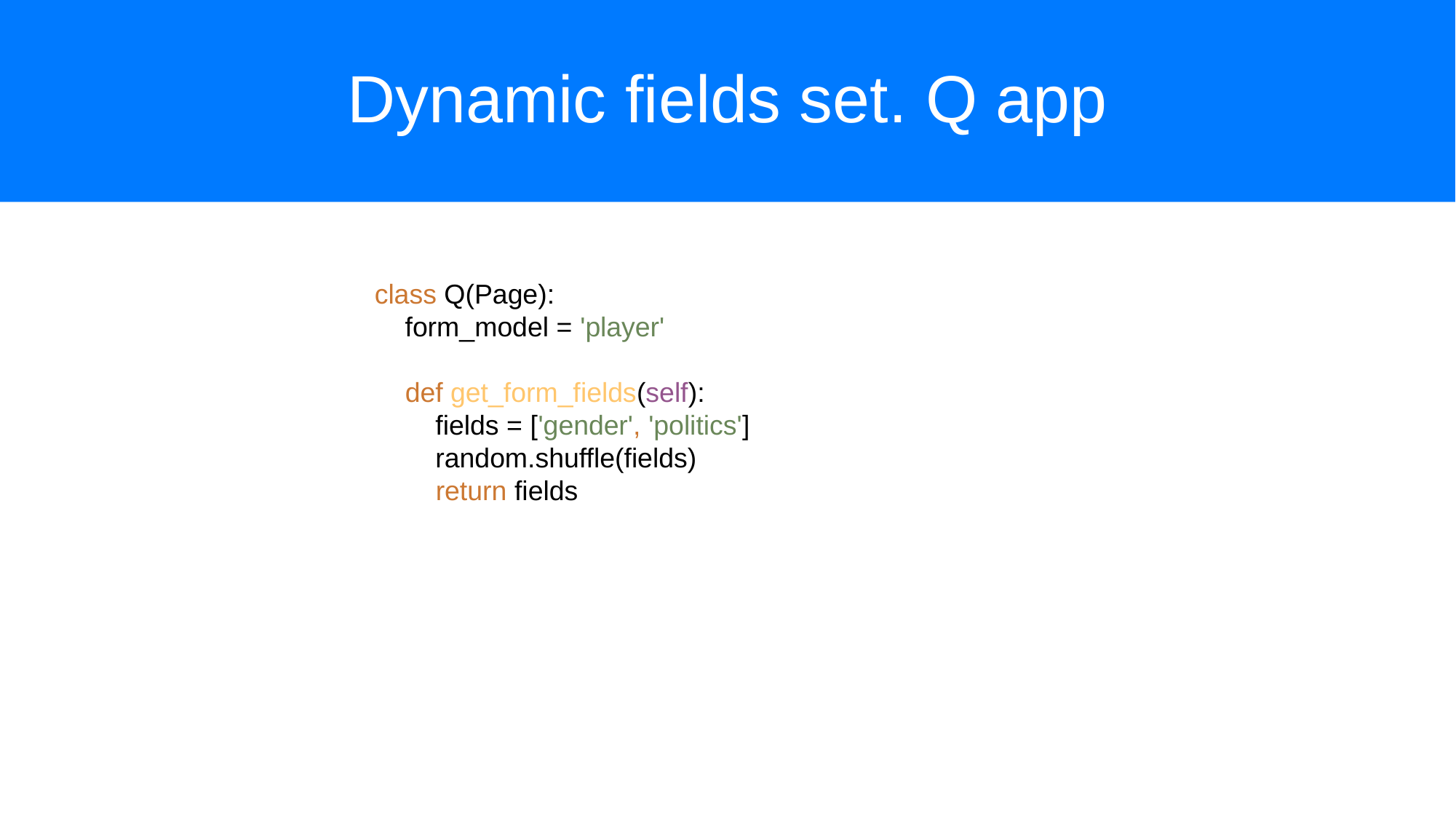

# Dynamic fields set. Q app
class Q(Page):
    form_model = 'player'
    def get_form_fields(self):
        fields = ['gender', 'politics']
        random.shuffle(fields)
        return fields